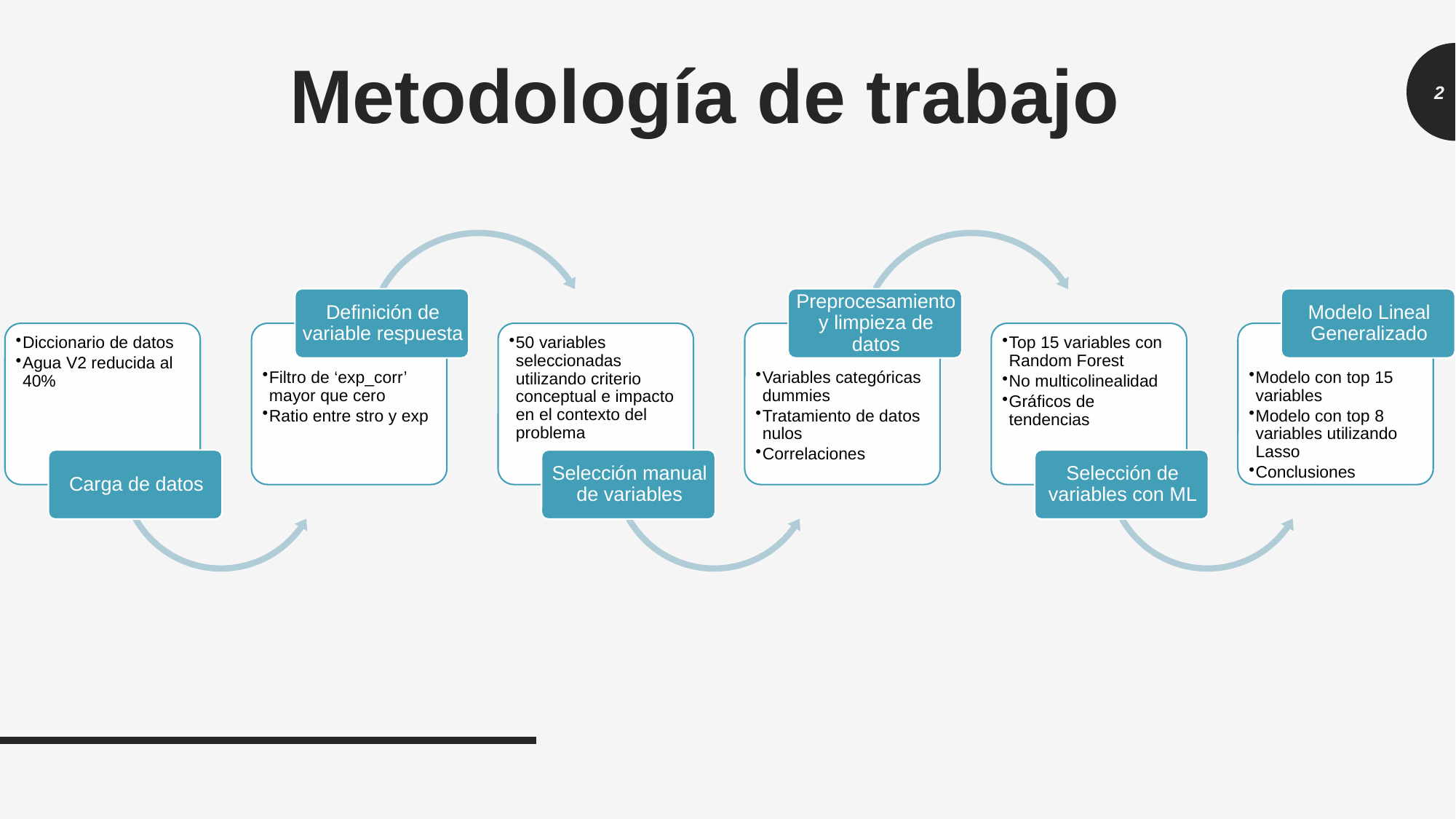

Diccionario de datos
Agua V2 reducida al 40%
Carga de datos
Filtro de ‘exp_corr’ mayor que cero
Ratio entre stro y exp
Definición de variable respuesta
50 variables seleccionadas utilizando criterio conceptual e impacto en el contexto del problema
Selección manual de variables
Variables categóricas dummies
Tratamiento de datos nulos
Correlaciones
Preprocesamiento y limpieza de datos
Top 15 variables con Random Forest
No multicolinealidad
Gráficos de tendencias
Selección de variables con ML
Modelo con top 15 variables
Modelo con top 8 variables utilizando Lasso
Conclusiones
Modelo Lineal Generalizado
# Metodología de trabajo
2